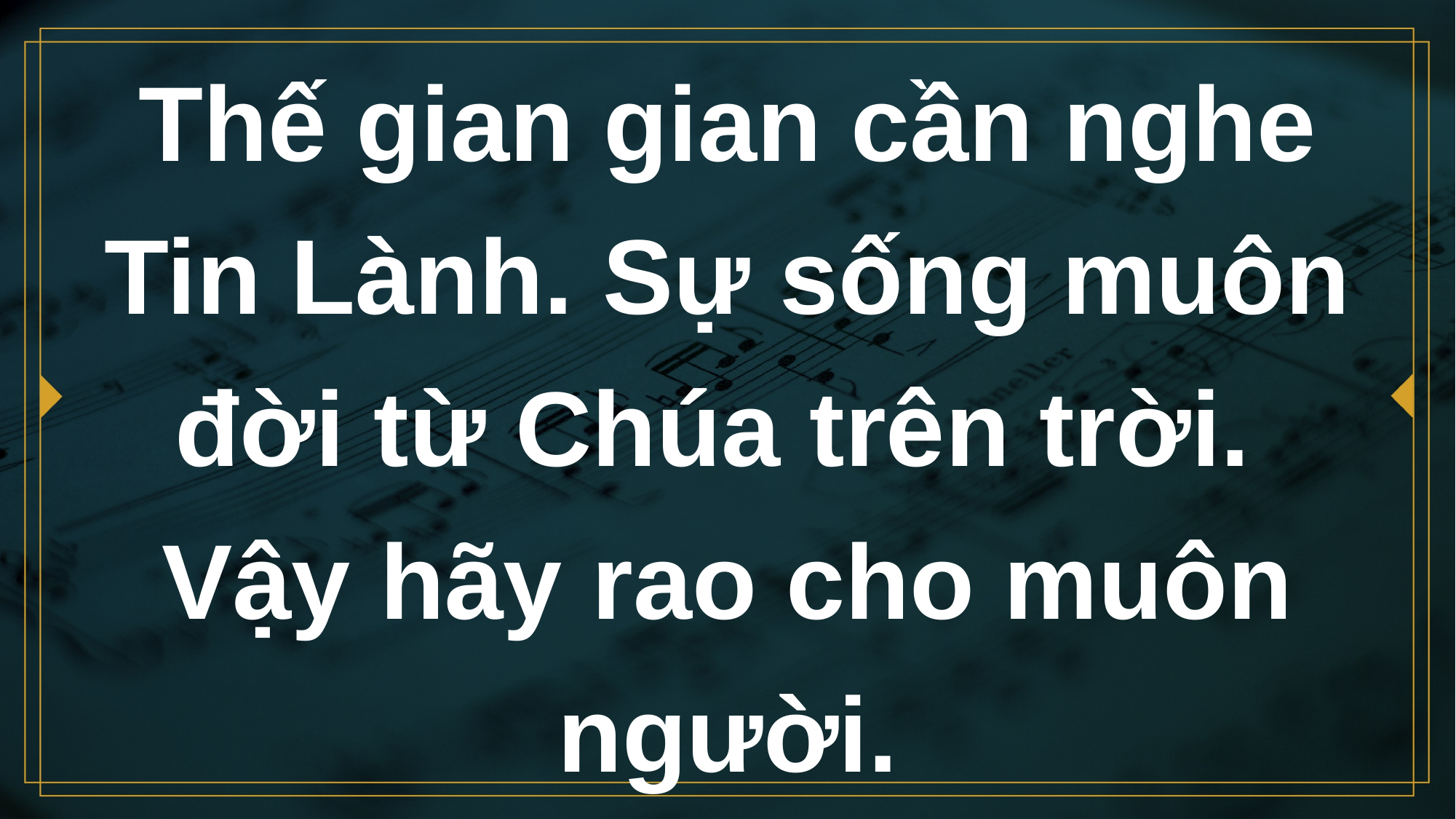

# Thế gian gian cần nghe Tin Lành. Sự sống muôn đời từ Chúa trên trời. Vậy hãy rao cho muôn người.